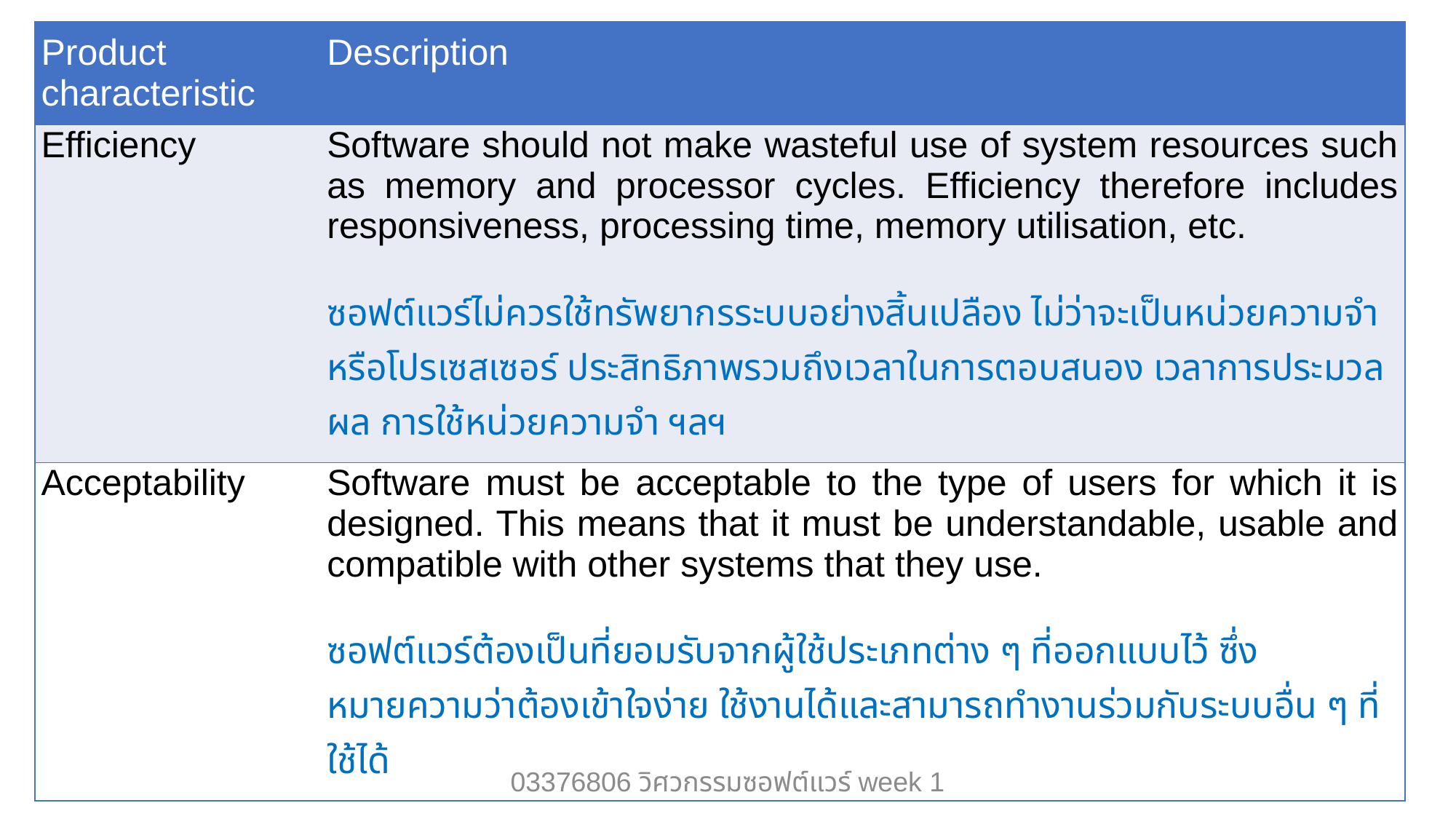

| Product characteristic | Description |
| --- | --- |
| Efficiency | Software should not make wasteful use of system resources such as memory and processor cycles. Efficiency therefore includes responsiveness, processing time, memory utilisation, etc. ซอฟต์แวร์ไม่ควรใช้ทรัพยากรระบบอย่างสิ้นเปลือง ไม่ว่าจะเป็นหน่วยความจำหรือโปรเซสเซอร์ ประสิทธิภาพรวมถึงเวลาในการตอบสนอง เวลาการประมวลผล การใช้หน่วยความจำ ฯลฯ |
| Acceptability | Software must be acceptable to the type of users for which it is designed. This means that it must be understandable, usable and compatible with other systems that they use. ซอฟต์แวร์ต้องเป็นที่ยอมรับจากผู้ใช้ประเภทต่าง ๆ ที่ออกแบบไว้ ซึ่งหมายความว่าต้องเข้าใจง่าย ใช้งานได้และสามารถทำงานร่วมกับระบบอื่น ๆ ที่ใช้ได้ |
03376806 วิศวกรรมซอฟต์แวร์ week 1
28